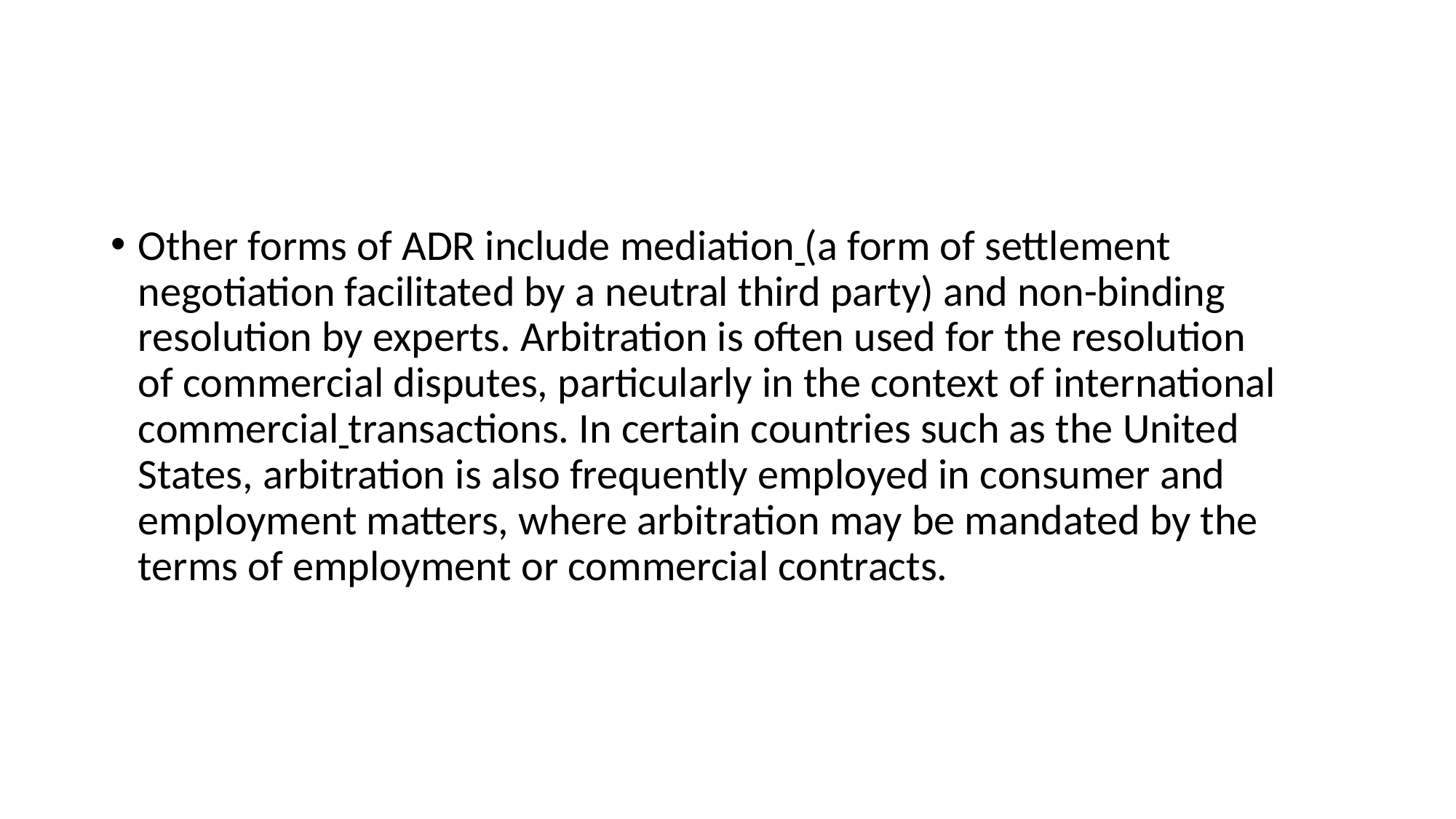

#
Other forms of ADR include mediation (a form of settlement negotiation facilitated by a neutral third party) and non-binding resolution by experts. Arbitration is often used for the resolution of commercial disputes, particularly in the context of international commercial transactions. In certain countries such as the United States, arbitration is also frequently employed in consumer and employment matters, where arbitration may be mandated by the terms of employment or commercial contracts.